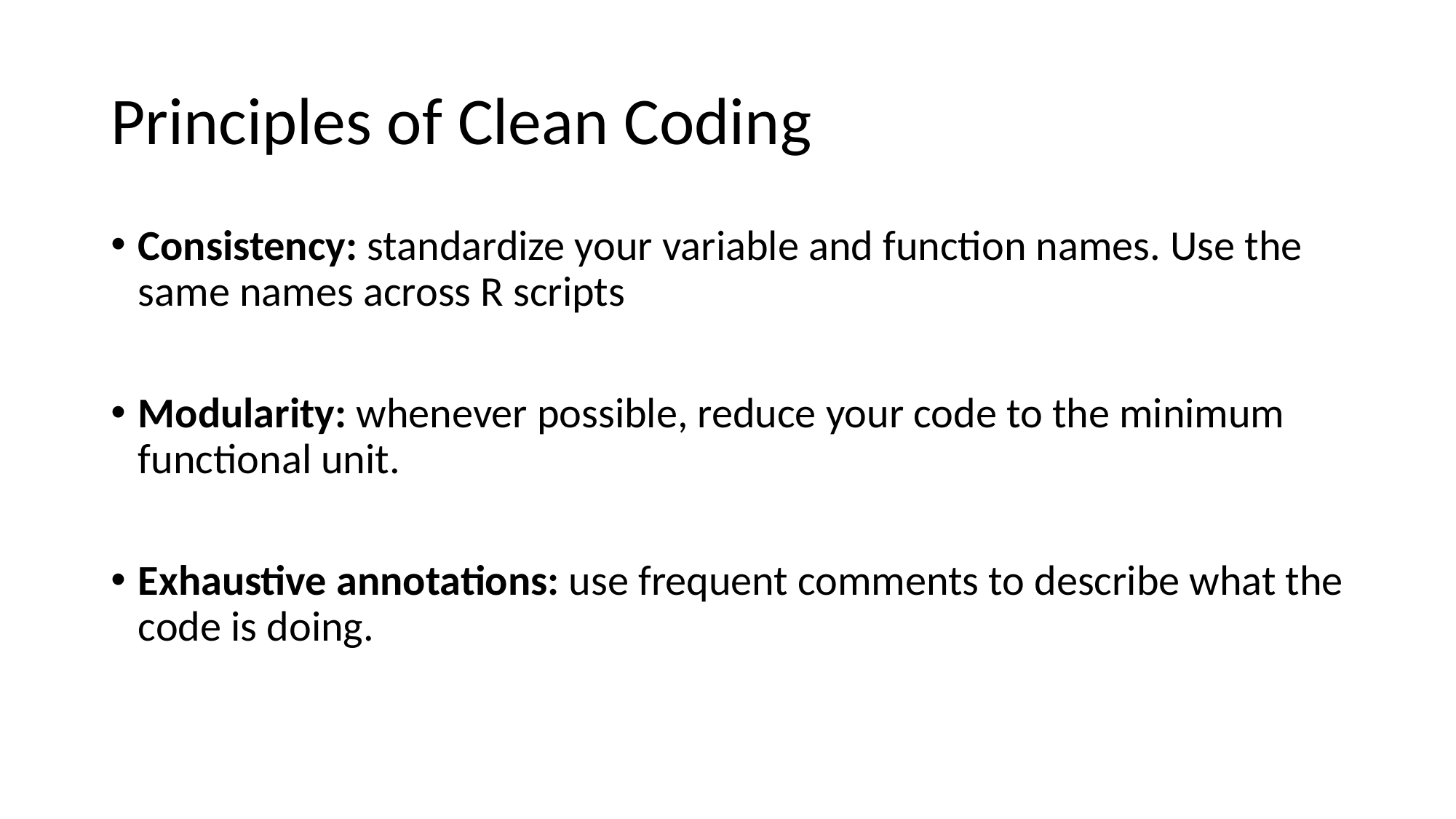

# Principles of Clean Coding
Consistency: standardize your variable and function names. Use the same names across R scripts

Modularity: whenever possible, reduce your code to the minimum functional unit.

Exhaustive annotations: use frequent comments to describe what the code is doing.